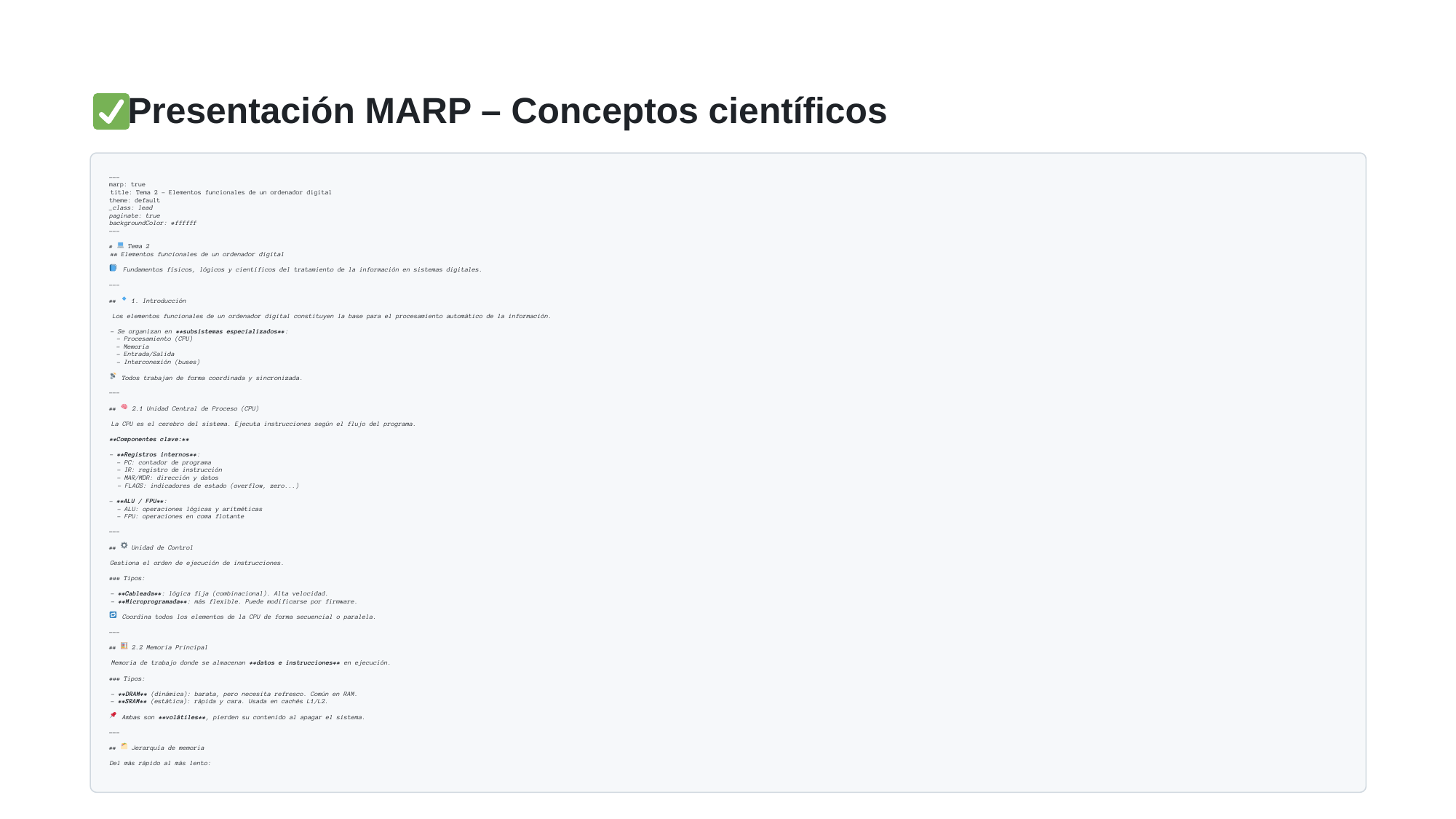

Presentación MARP – Conceptos científicos

---
marp: true
title: Tema 2 – Elementos funcionales de un ordenador digital
theme: default
_class: lead
paginate: true
backgroundColor: #ffffff
---
#
 Tema 2

## Elementos funcionales de un ordenador digital

 Fundamentos físicos, lógicos y científicos del tratamiento de la información en sistemas digitales.

---
##
 1. Introducción

Los elementos funcionales de un ordenador digital constituyen la base para el procesamiento automático de la información.
- Se organizan en **subsistemas especializados**:
  - Procesamiento (CPU)
  - Memoria
  - Entrada/Salida
  - Interconexión (buses)

 Todos trabajan de forma coordinada y sincronizada.

---

##
 2.1 Unidad Central de Proceso (CPU)

La CPU es el cerebro del sistema. Ejecuta instrucciones según el flujo del programa.
**Componentes clave:**
- **Registros internos**:
  - PC: contador de programa
  - IR: registro de instrucción
  - MAR/MDR: dirección y datos
  - FLAGS: indicadores de estado (overflow, zero...)
- **ALU / FPU**:
  - ALU: operaciones lógicas y aritméticas
  - FPU: operaciones en coma flotante
---

##
 Unidad de Control
Gestiona el orden de ejecución de instrucciones.
### Tipos:
- **Cableada**: lógica fija (combinacional). Alta velocidad.
- **Microprogramada**: más flexible. Puede modificarse por firmware.

 Coordina todos los elementos de la CPU de forma secuencial o paralela.
---

##
 2.2 Memoria Principal

Memoria de trabajo donde se almacenan **datos e instrucciones** en ejecución.
### Tipos:
- **DRAM** (dinámica): barata, pero necesita refresco. Común en RAM.
- **SRAM** (estática): rápida y cara. Usada en cachés L1/L2.

 Ambas son **volátiles**, pierden su contenido al apagar el sistema.

---

##
 Jerarquía de memoria

Del más rápido al más lento: